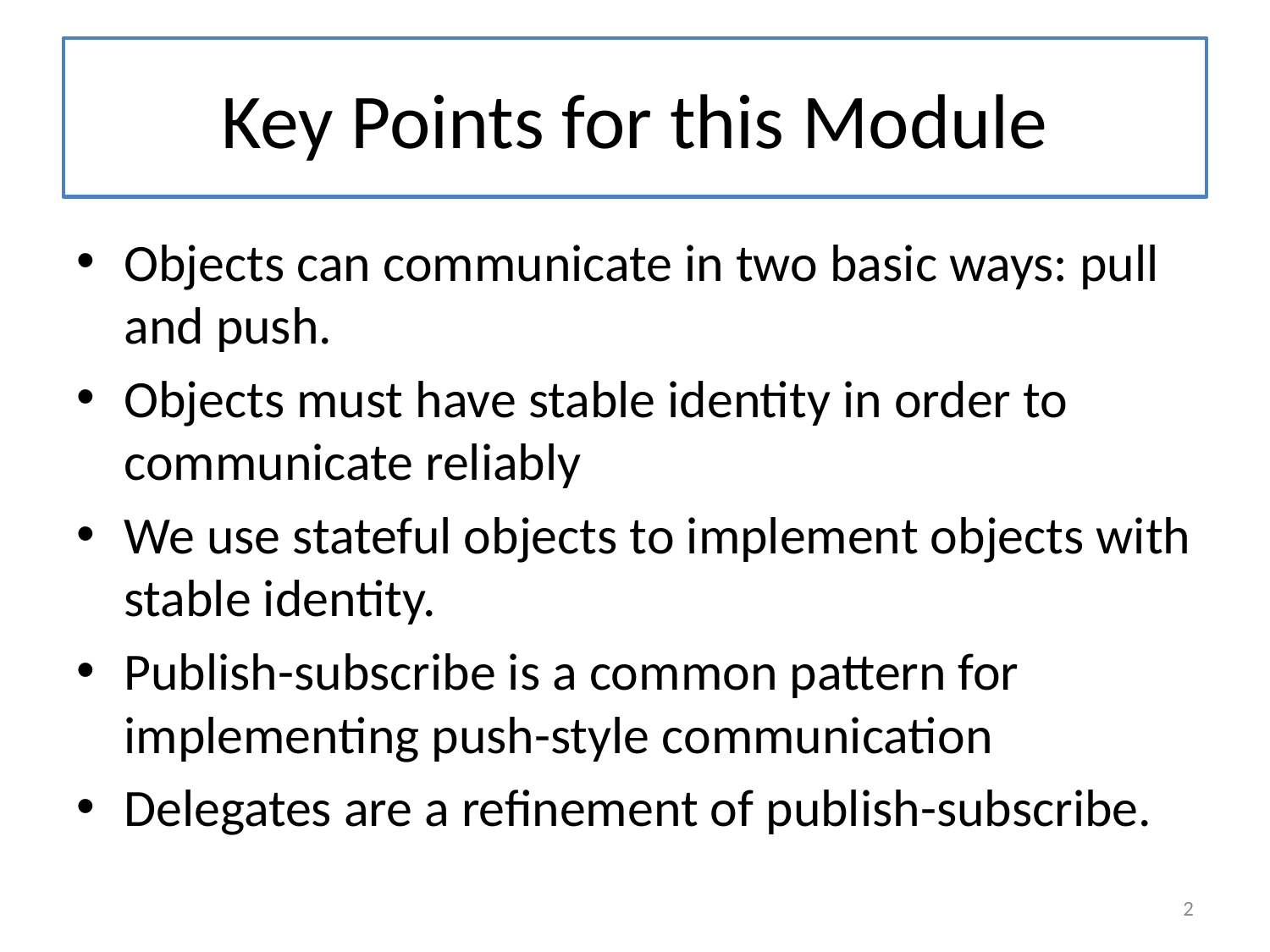

# Key Points for this Module
Objects can communicate in two basic ways: pull and push.
Objects must have stable identity in order to communicate reliably
We use stateful objects to implement objects with stable identity.
Publish-subscribe is a common pattern for implementing push-style communication
Delegates are a refinement of publish-subscribe.
2